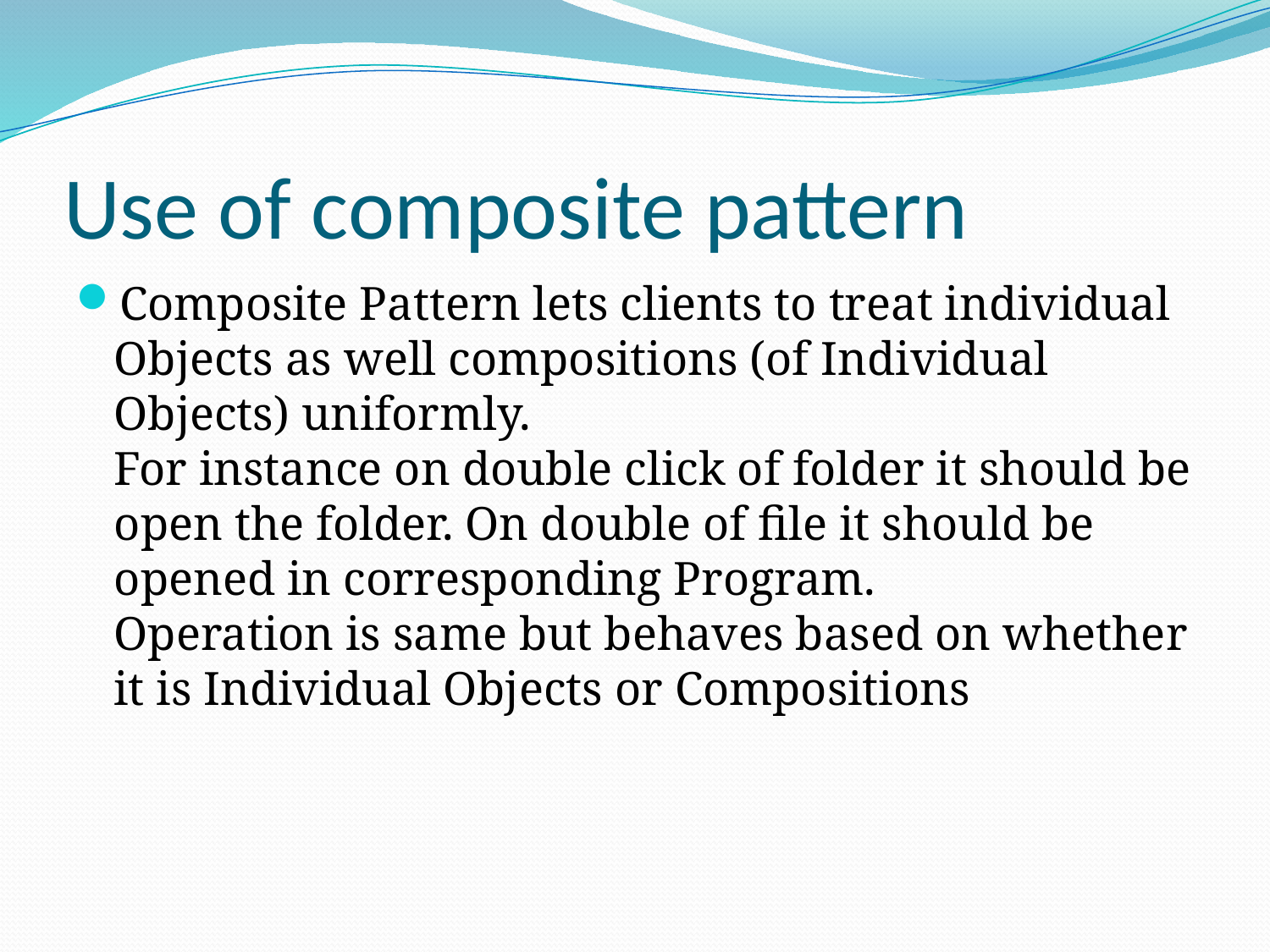

# Use of composite pattern
Composite Pattern lets clients to treat individual Objects as well compositions (of Individual Objects) uniformly.
For instance on double click of folder it should be open the folder. On double of file it should be opened in corresponding Program.
Operation is same but behaves based on whether it is Individual Objects or Compositions